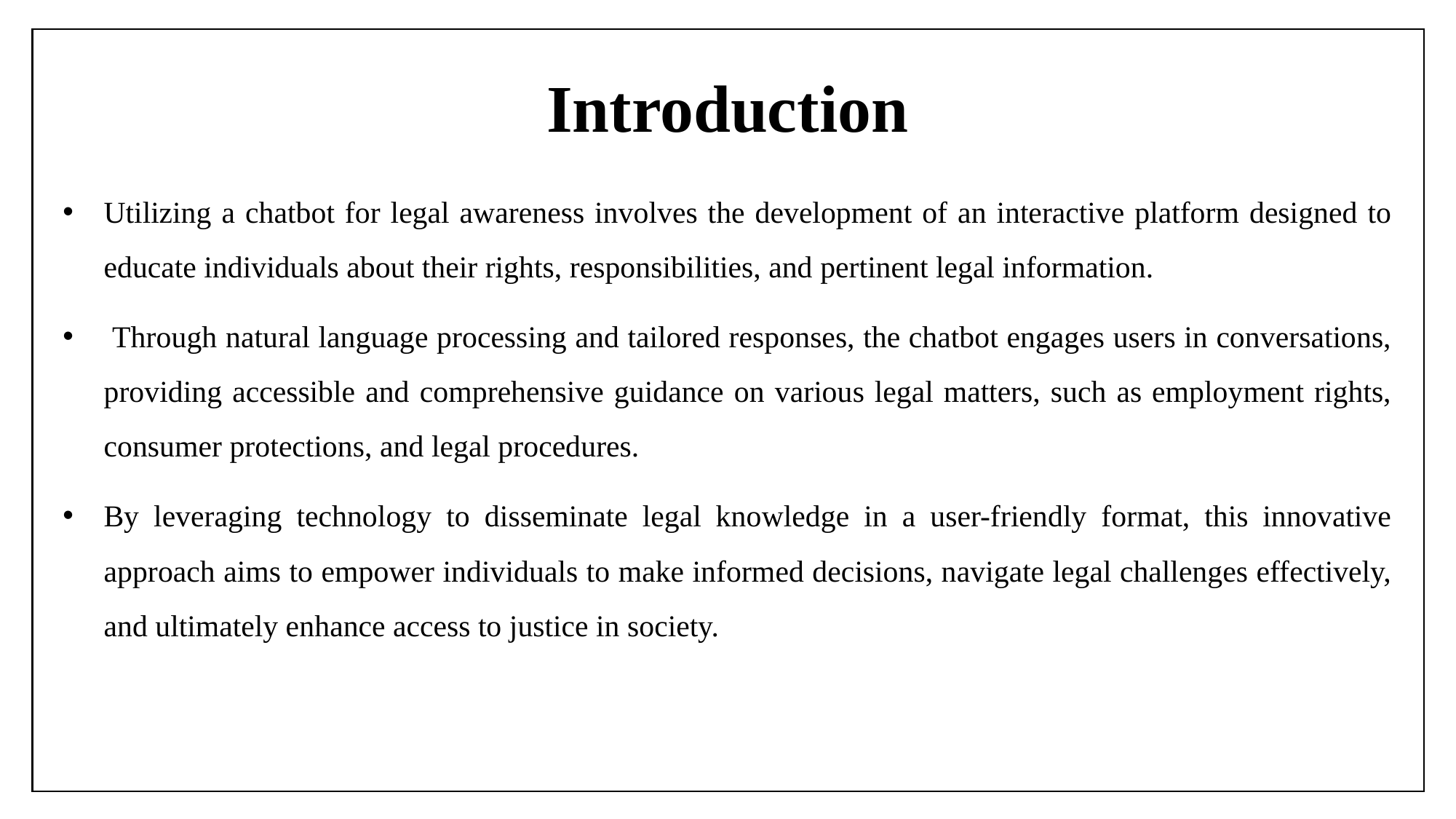

# Introduction
Utilizing a chatbot for legal awareness involves the development of an interactive platform designed to educate individuals about their rights, responsibilities, and pertinent legal information.
 Through natural language processing and tailored responses, the chatbot engages users in conversations, providing accessible and comprehensive guidance on various legal matters, such as employment rights, consumer protections, and legal procedures.
By leveraging technology to disseminate legal knowledge in a user-friendly format, this innovative approach aims to empower individuals to make informed decisions, navigate legal challenges effectively, and ultimately enhance access to justice in society.